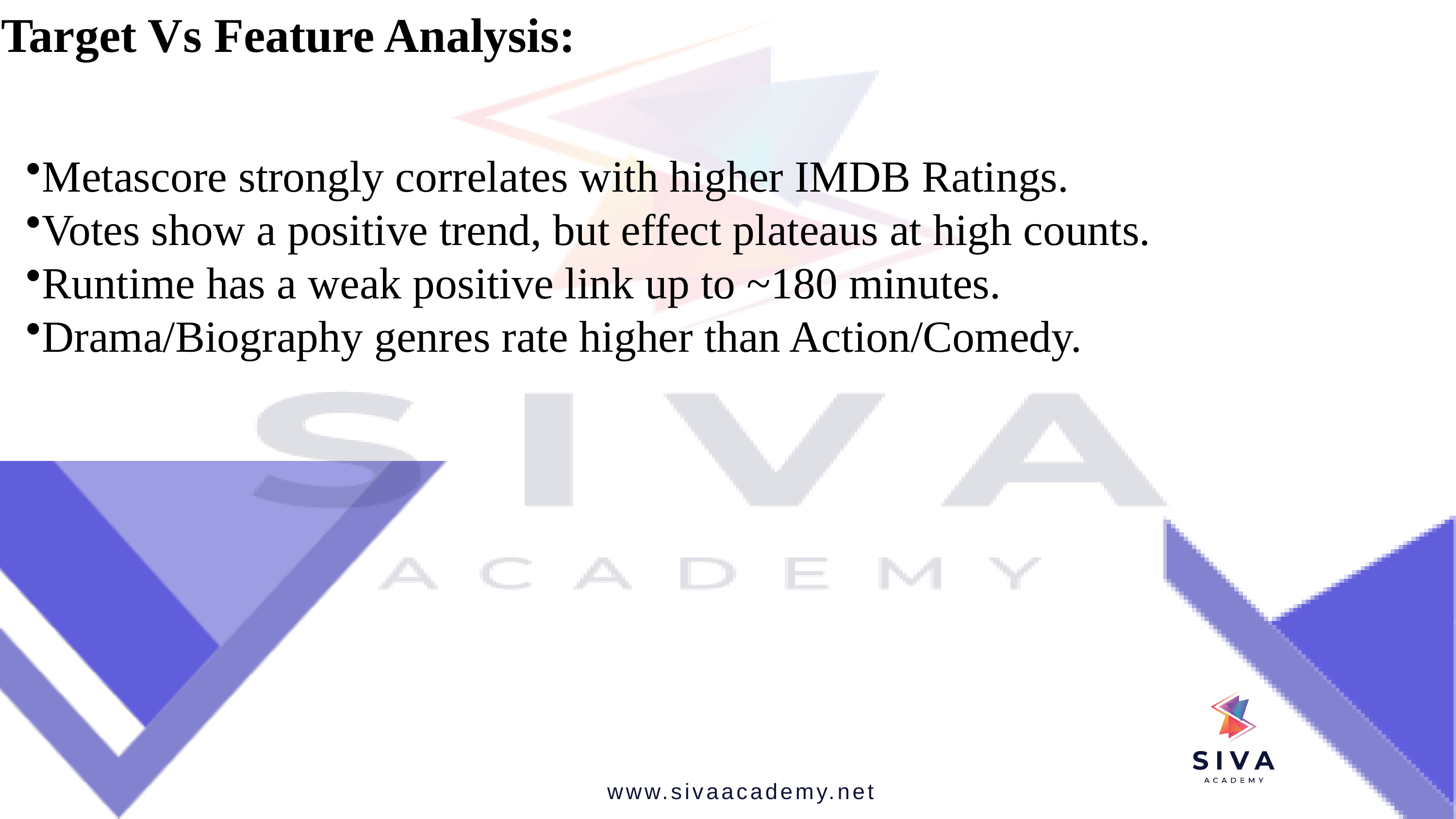

Target Vs Feature Analysis:

Metascore strongly correlates with higher IMDB Ratings.
Votes show a positive trend, but effect plateaus at high counts.
Runtime has a weak positive link up to ~180 minutes.
Drama/Biography genres rate higher than Action/Comedy.

www.sivaacademy.net